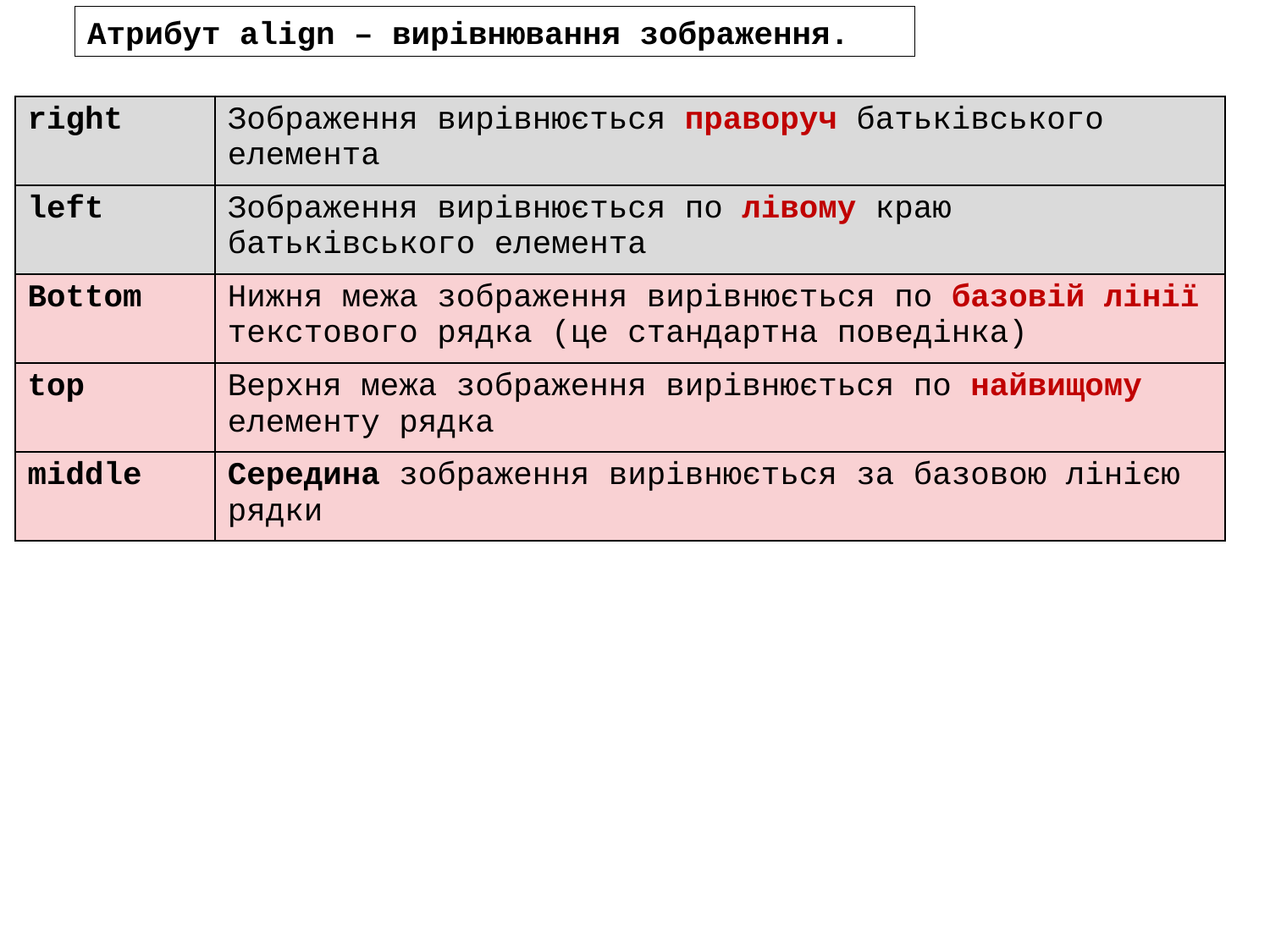

Атрибут align – вирівнювання зображення.
| right | Зображення вирівнюється праворуч батьківського елемента |
| --- | --- |
| left | Зображення вирівнюється по лівому краю батьківського елемента |
| Bottom | Нижня межа зображення вирівнюється по базовій лінії текстового рядка (це стандартна поведінка) |
| top | Верхня межа зображення вирівнюється по найвищому елементу рядка |
| middle | Середина зображення вирівнюється за базовою лінією рядки |